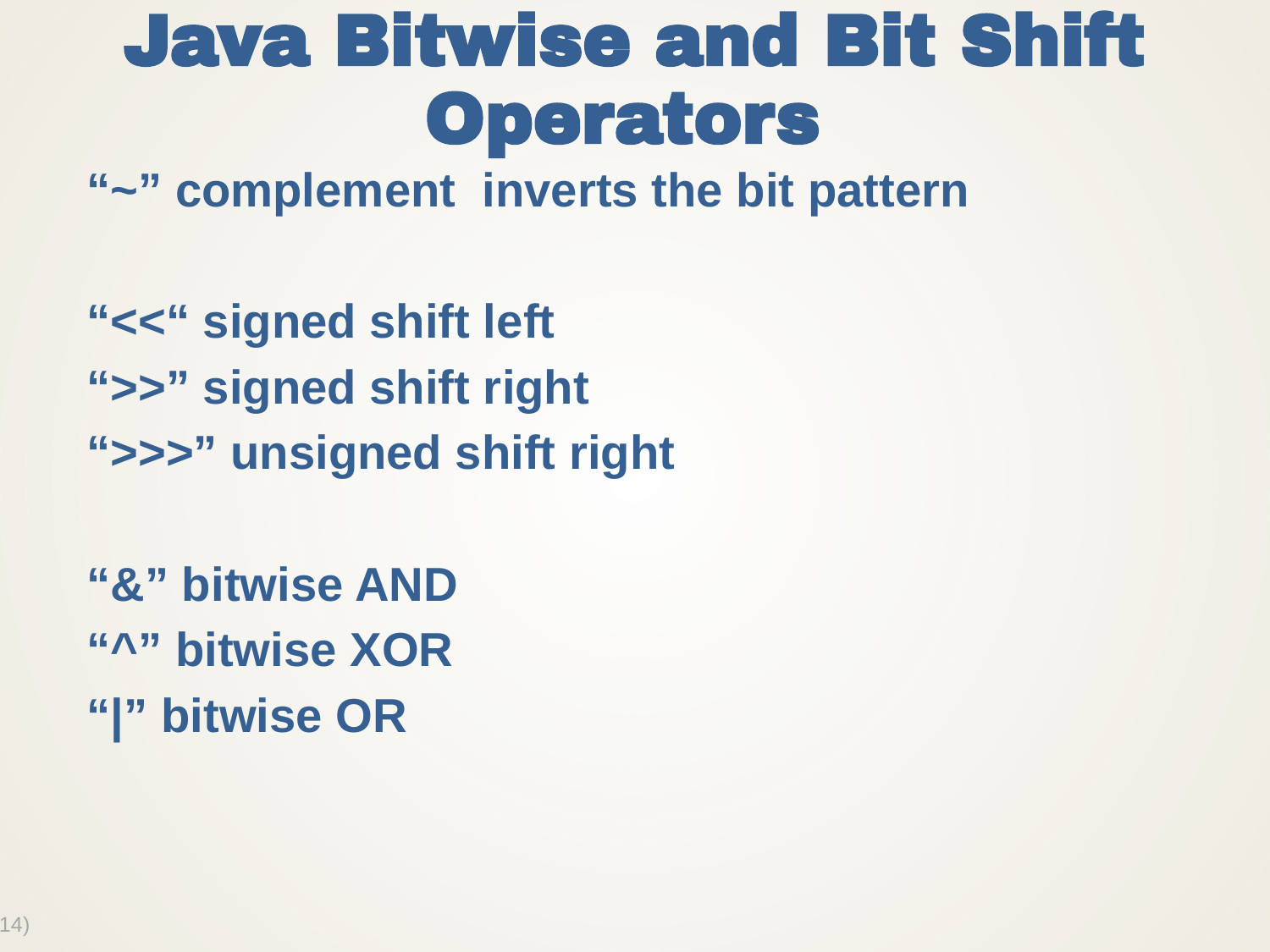

# Java Bitwise and Bit Shift Operators
“~” complement  inverts the bit pattern

“<<“ signed shift left
“>>” signed shift right
“>>>” unsigned shift right

“&” bitwise AND
“^” bitwise XOR
“|” bitwise OR